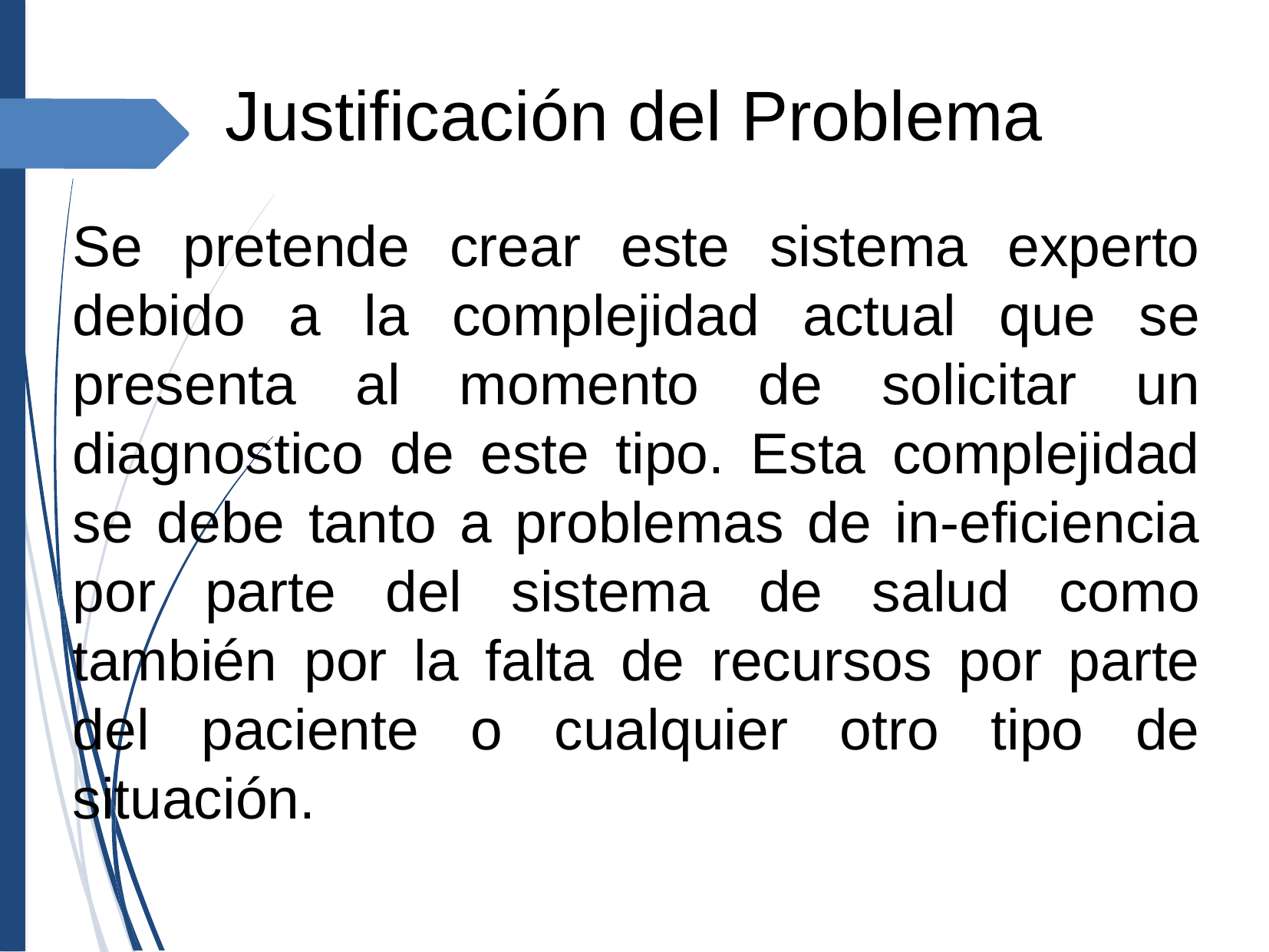

Justificación del Problema
Se pretende crear este sistema experto debido a la complejidad actual que se presenta al momento de solicitar un diagnostico de este tipo. Esta complejidad se debe tanto a problemas de in-eficiencia por parte del sistema de salud como también por la falta de recursos por parte del paciente o cualquier otro tipo de situación.